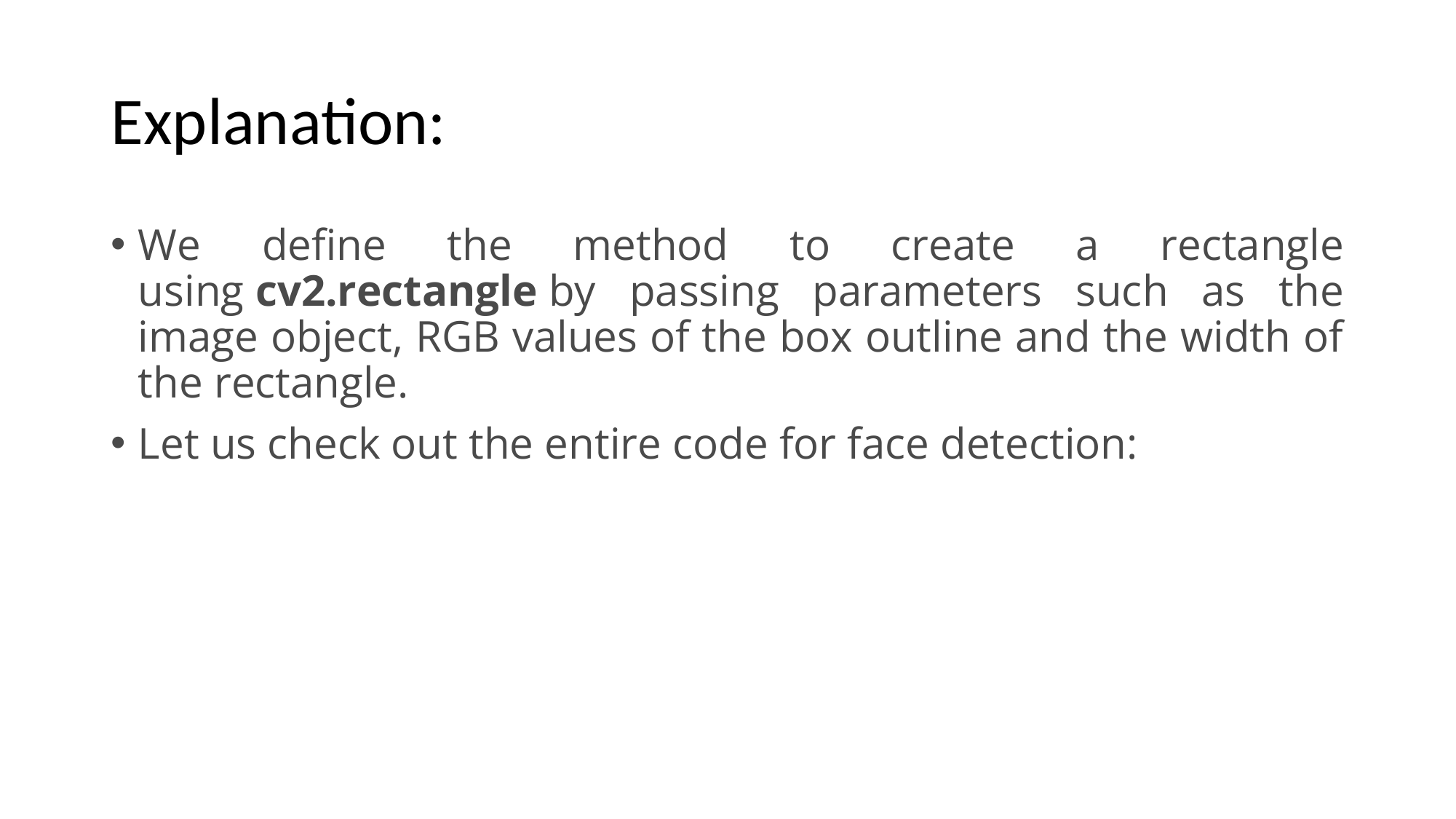

# Explanation:
We define the method to create a rectangle using cv2.rectangle by passing parameters such as the image object, RGB values of the box outline and the width of the rectangle.
Let us check out the entire code for face detection: